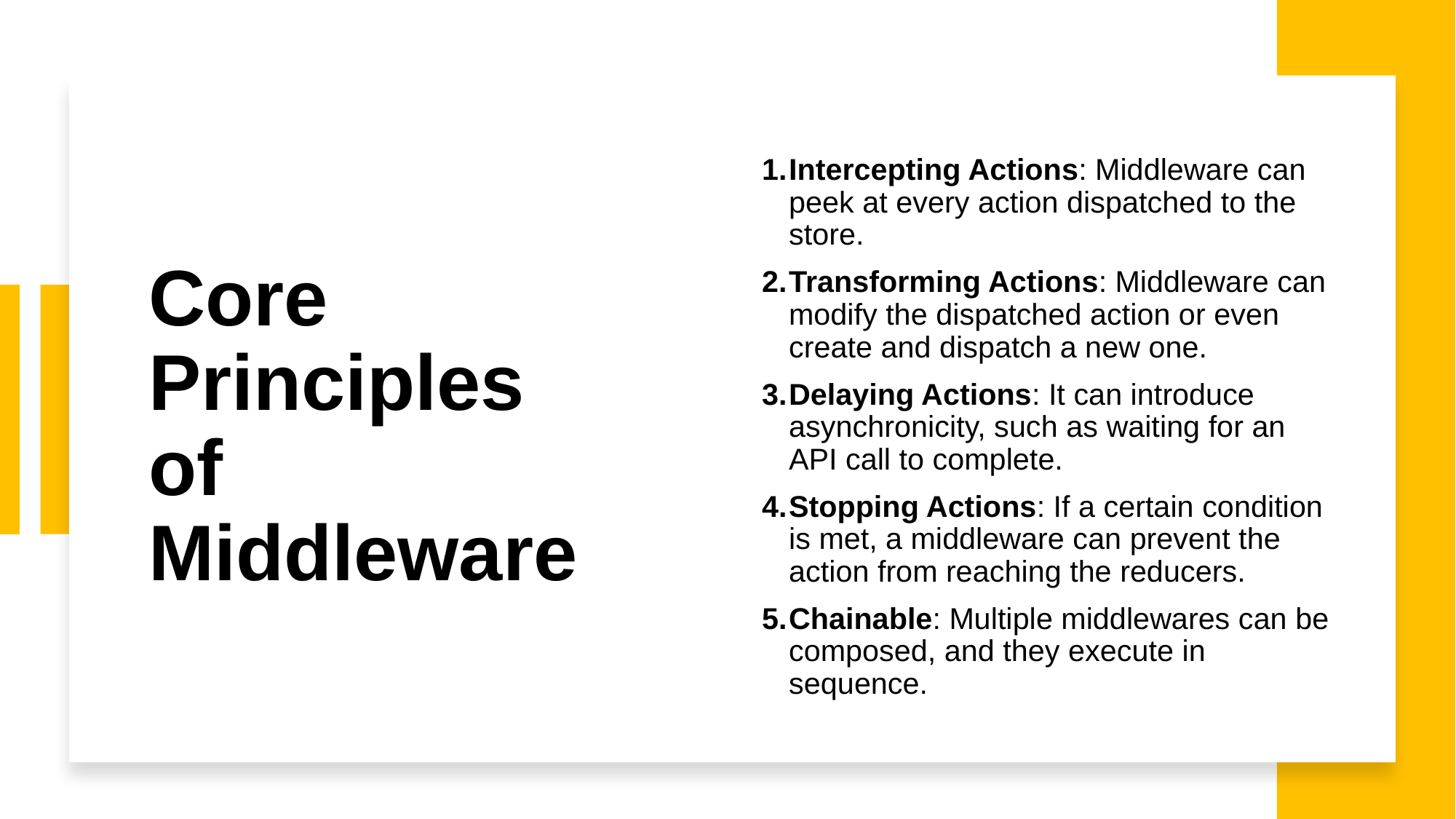

# Core Principles of Middleware
Intercepting Actions: Middleware can peek at every action dispatched to the store.
Transforming Actions: Middleware can modify the dispatched action or even create and dispatch a new one.
Delaying Actions: It can introduce asynchronicity, such as waiting for an API call to complete.
Stopping Actions: If a certain condition is met, a middleware can prevent the action from reaching the reducers.
Chainable: Multiple middlewares can be composed, and they execute in sequence.